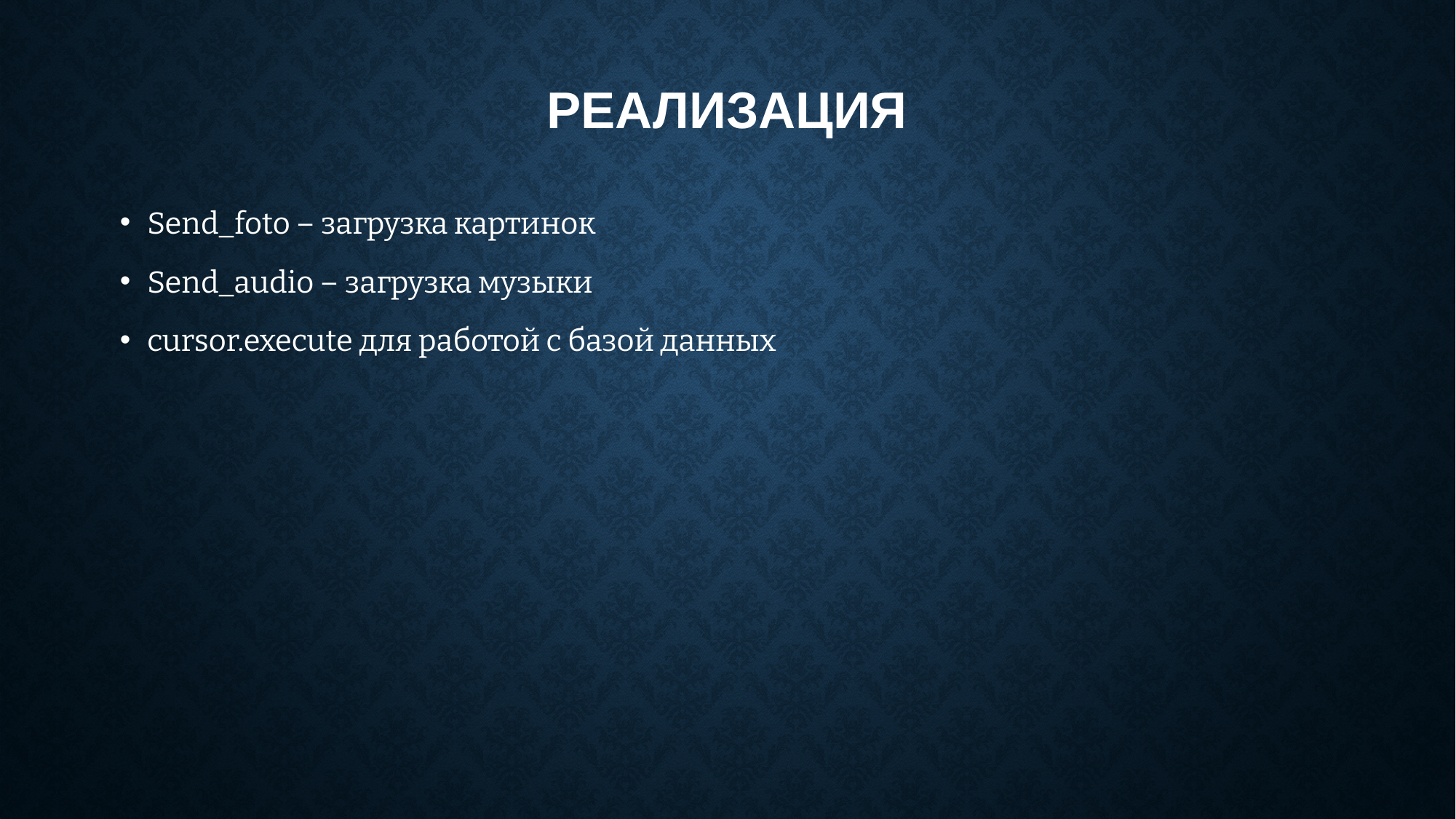

# Реализация
Send_foto – загрузка картинок
Send_audio – загрузка музыки
cursor.execute для работой с базой данных